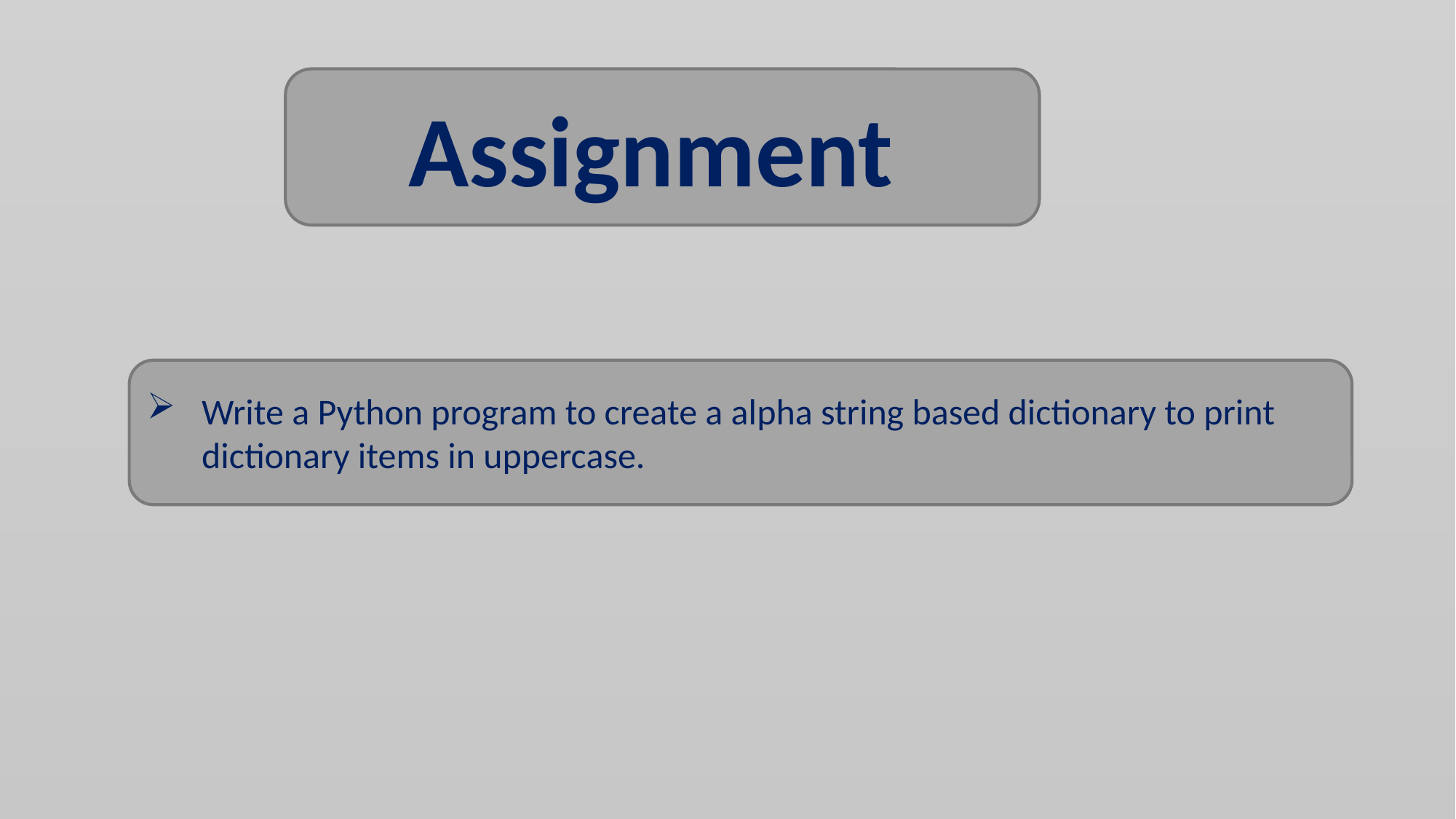

Assignment
Write a Python program to create a alpha string based dictionary to print dictionary items in uppercase.